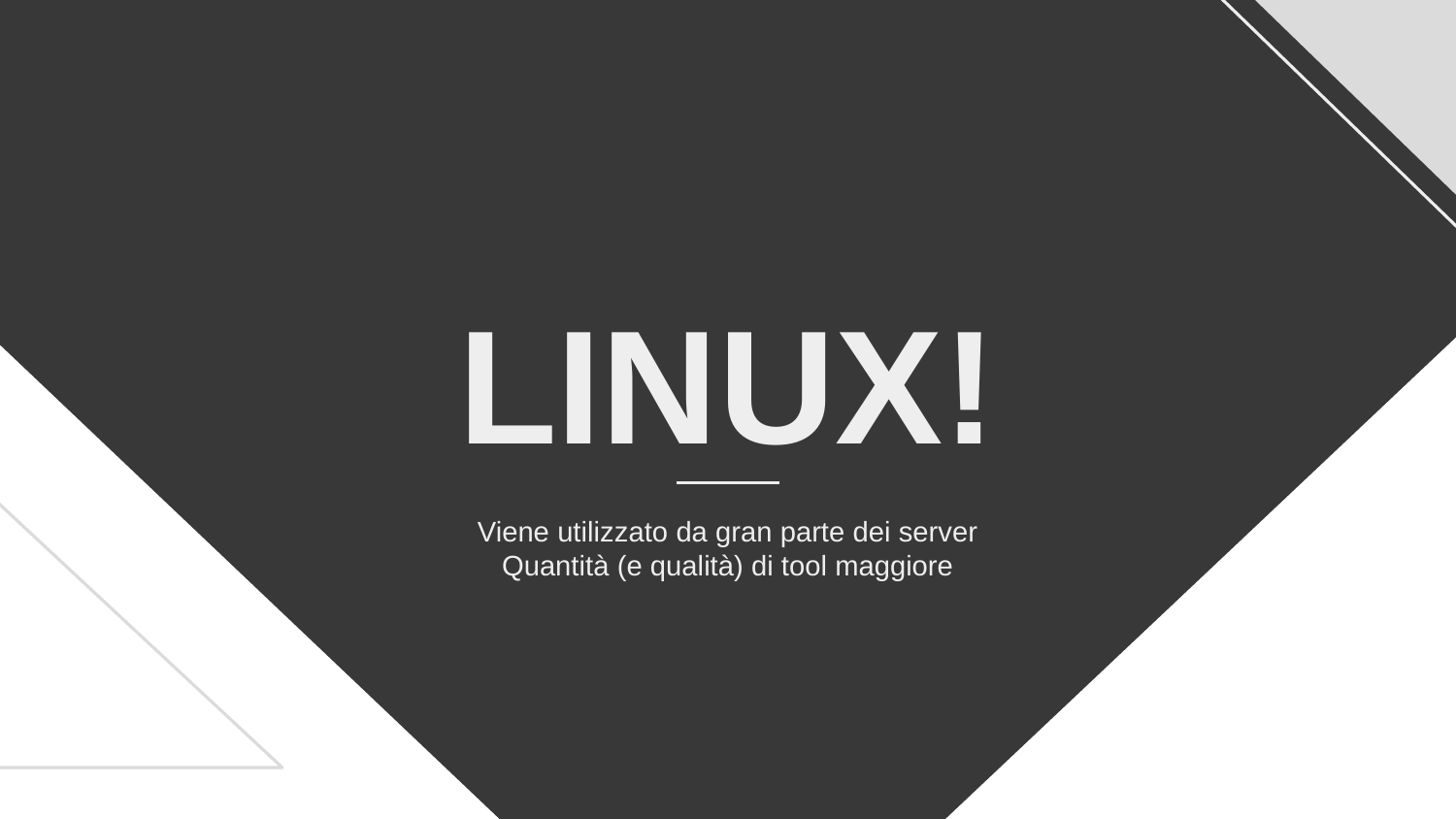

# LINUX!
Viene utilizzato da gran parte dei server
Quantità (e qualità) di tool maggiore